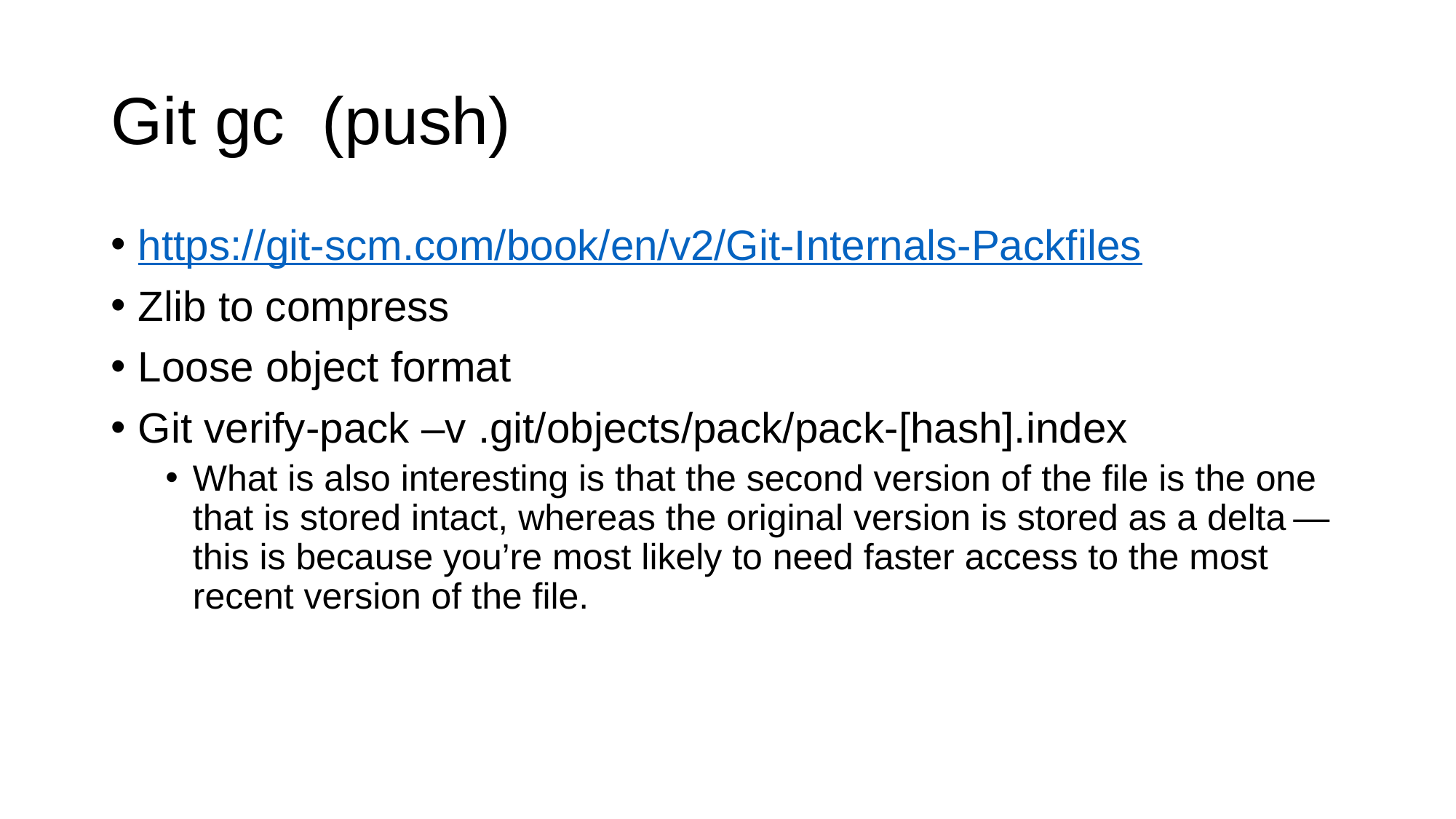

# Git gc  (push)
https://git-scm.com/book/en/v2/Git-Internals-Packfiles
Zlib to compress
Loose object format
Git verify-pack –v .git/objects/pack/pack-[hash].index
What is also interesting is that the second version of the file is the one that is stored intact, whereas the original version is stored as a delta — this is because you’re most likely to need faster access to the most recent version of the file.